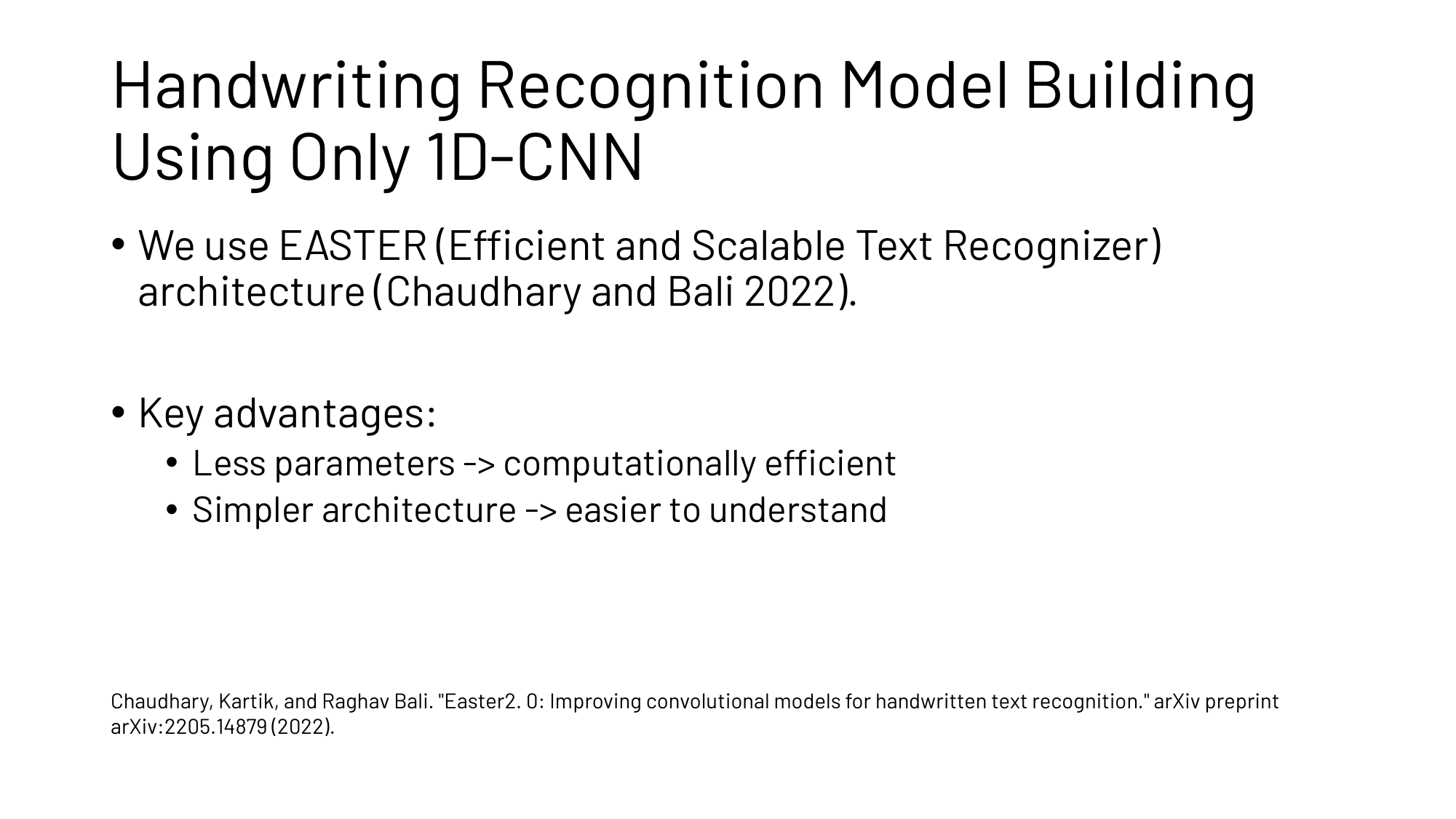

# Handwriting Recognition Model Building Using Only 1D-CNN
We use EASTER (Efficient and Scalable Text Recognizer) architecture (Chaudhary and Bali 2022).

Key advantages:
Less parameters -> computationally efficient
Simpler architecture -> easier to understand
Chaudhary, Kartik, and Raghav Bali. "Easter2. 0: Improving convolutional models for handwritten text recognition." arXiv preprint arXiv:2205.14879 (2022).